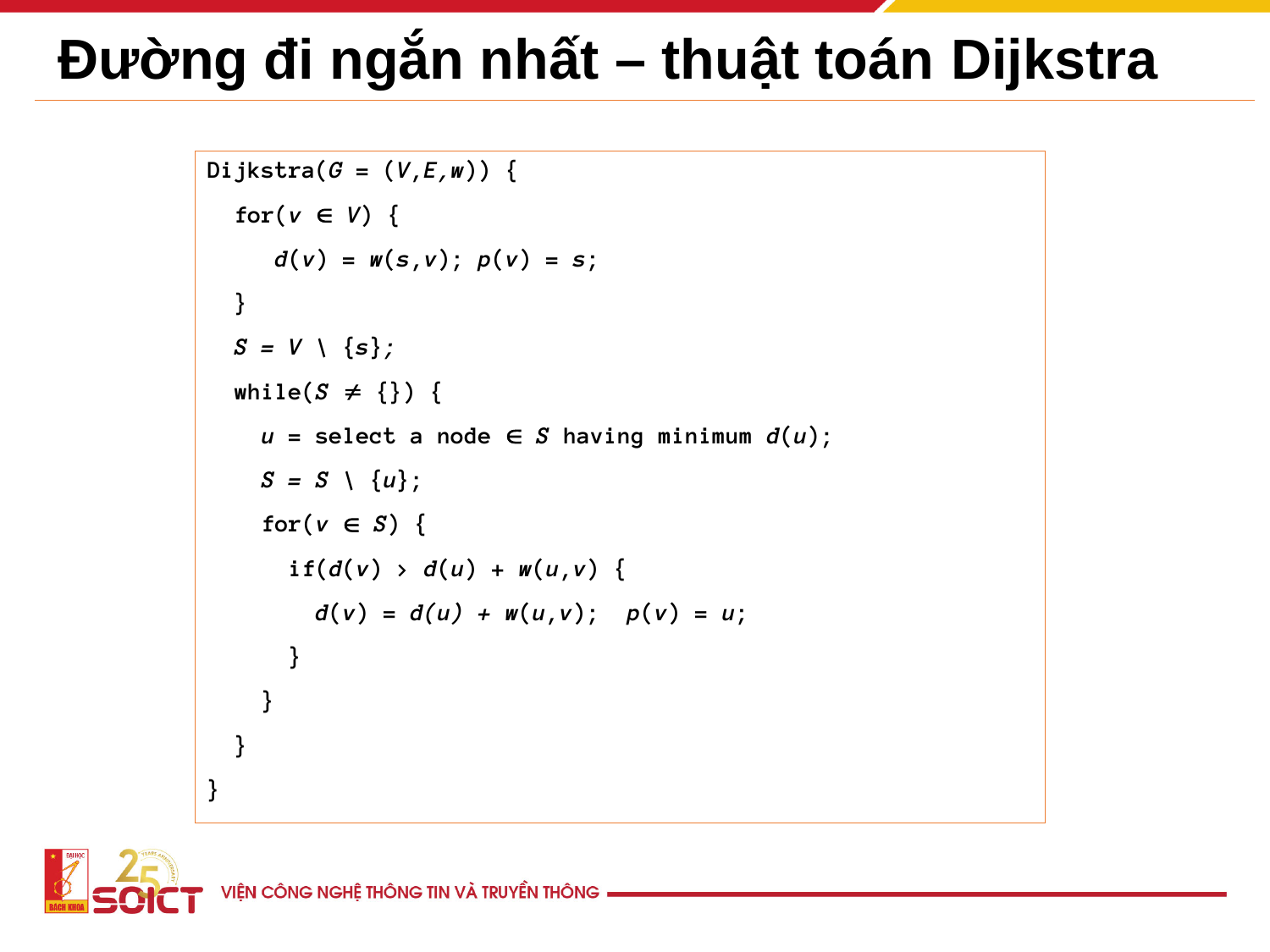

# Đường đi ngắn nhất – thuật toán Dijkstra
Dijkstra(G = (V,E,w)) {
  for(v ∈ V) {
     d(v) = w(s,v); p(v) = s;
  }
  S = V \ {s};
  while(S ≠ {}) {
    u = select a node ∈ S having minimum d(u);
    S = S \ {u};
    for(v ∈ S) {
      if(d(v) > d(u) + w(u,v) {
        d(v) = d(u) + w(u,v);  p(v) = u;
      }
    }
  }
}